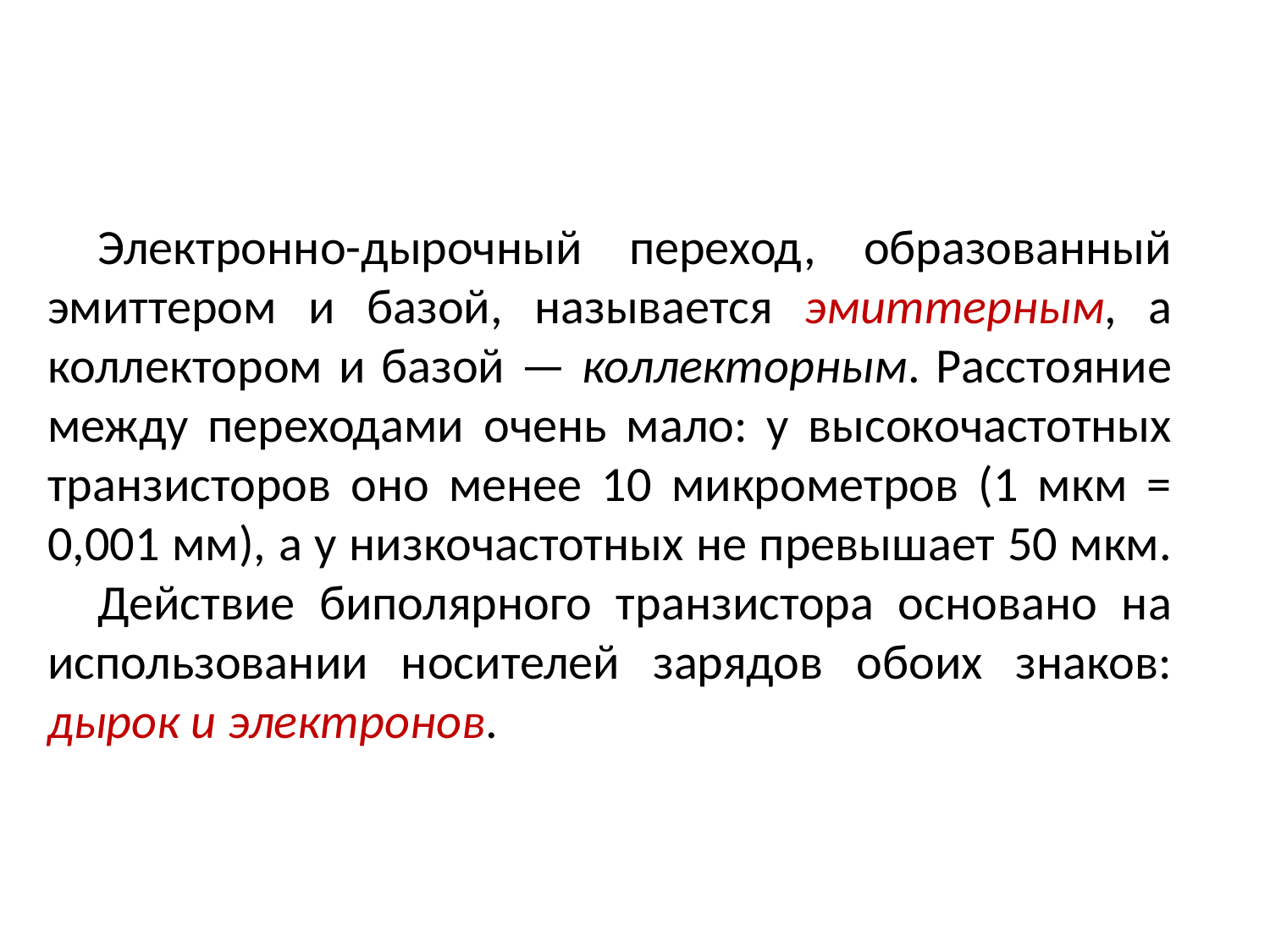

Электронно-дырочный переход, образованный эмиттером и базой, называется эмиттерным, а коллектором и базой — коллекторным. Расстояние между переходами очень мало: у высокочастотных транзисторов оно менее 10 микрометров (1 мкм = 0,001 мм), а у низко­частотных не превышает 50 мкм.
Действие биполярного транзистора основано на использовании носителей зарядов обоих знаков: дырок и электронов.